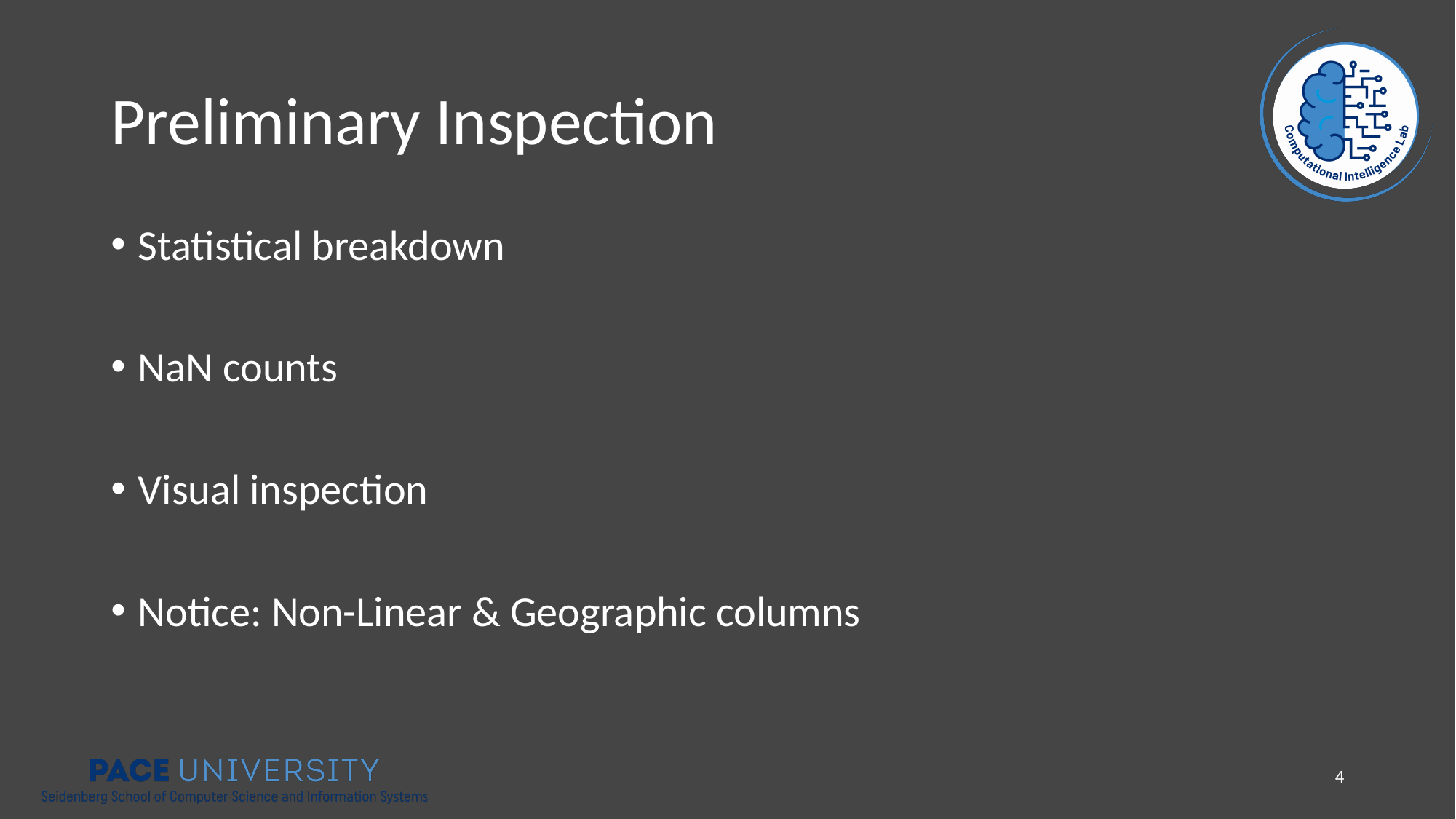

# Preliminary Inspection
Statistical breakdown

NaN counts

Visual inspection

Notice: Non-Linear & Geographic columns
4